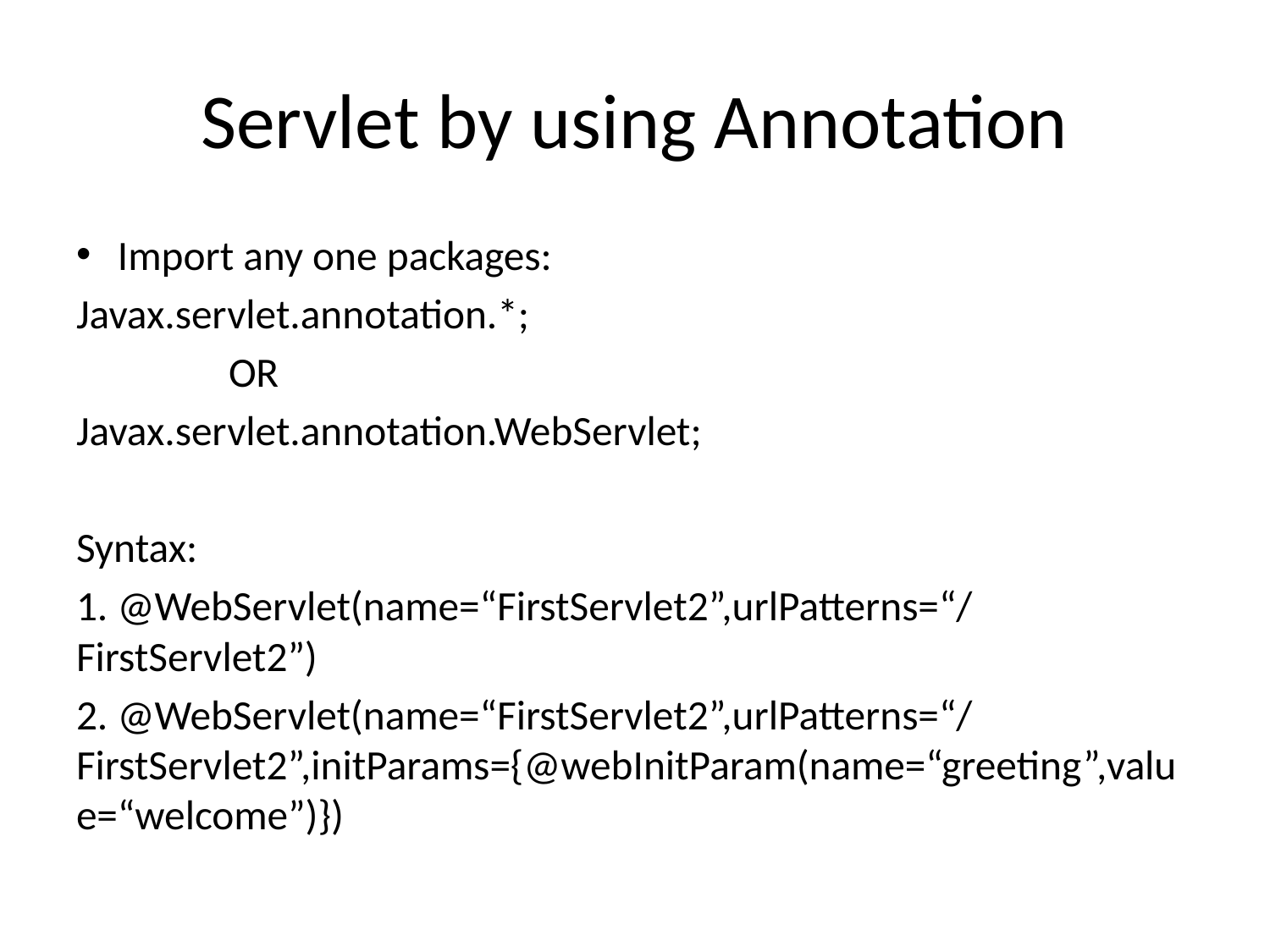

# Servlet by using Annotation
Import any one packages:
Javax.servlet.annotation.*;
                OR
Javax.servlet.annotation.WebServlet;

Syntax:
1. @WebServlet(name=“FirstServlet2”,urlPatterns=“/ FirstServlet2”)
2. @WebServlet(name=“FirstServlet2”,urlPatterns=“/ FirstServlet2”,initParams={@webInitParam(name=“greeting”,value=“welcome”)})